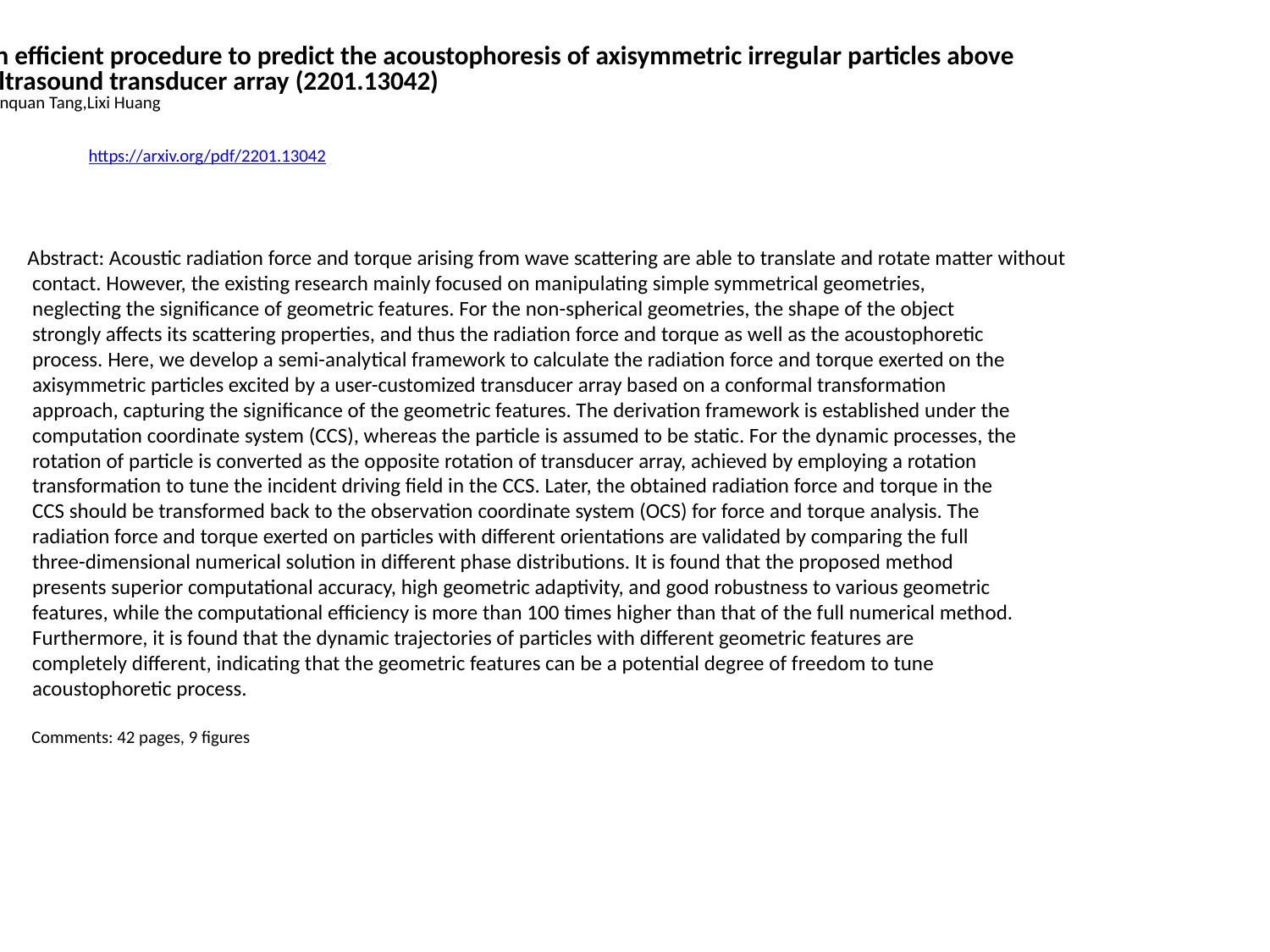

An efficient procedure to predict the acoustophoresis of axisymmetric irregular particles above
 ultrasound transducer array (2201.13042)
Tianquan Tang,Lixi Huang

https://arxiv.org/pdf/2201.13042

Abstract: Acoustic radiation force and torque arising from wave scattering are able to translate and rotate matter without
 contact. However, the existing research mainly focused on manipulating simple symmetrical geometries,
 neglecting the significance of geometric features. For the non-spherical geometries, the shape of the object
 strongly affects its scattering properties, and thus the radiation force and torque as well as the acoustophoretic
 process. Here, we develop a semi-analytical framework to calculate the radiation force and torque exerted on the
 axisymmetric particles excited by a user-customized transducer array based on a conformal transformation
 approach, capturing the significance of the geometric features. The derivation framework is established under the
 computation coordinate system (CCS), whereas the particle is assumed to be static. For the dynamic processes, the
 rotation of particle is converted as the opposite rotation of transducer array, achieved by employing a rotation
 transformation to tune the incident driving field in the CCS. Later, the obtained radiation force and torque in the
 CCS should be transformed back to the observation coordinate system (OCS) for force and torque analysis. The
 radiation force and torque exerted on particles with different orientations are validated by comparing the full
 three-dimensional numerical solution in different phase distributions. It is found that the proposed method
 presents superior computational accuracy, high geometric adaptivity, and good robustness to various geometric
 features, while the computational efficiency is more than 100 times higher than that of the full numerical method.
 Furthermore, it is found that the dynamic trajectories of particles with different geometric features are
 completely different, indicating that the geometric features can be a potential degree of freedom to tune
 acoustophoretic process.
 Comments: 42 pages, 9 figures